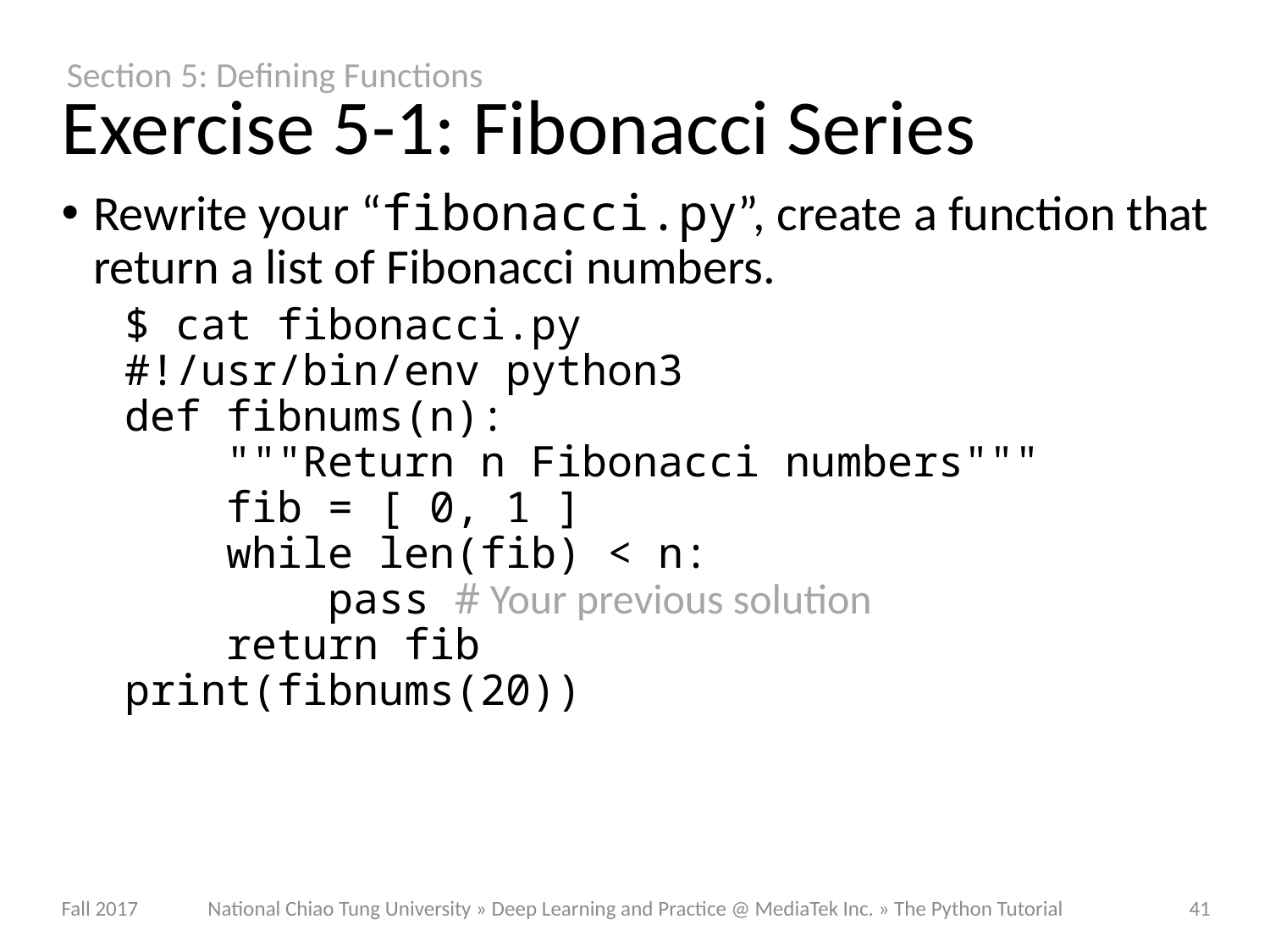

Section 5: Defining Functions
# Exercise 5-1: Fibonacci Series
Rewrite your “fibonacci.py”, create a function that return a list of Fibonacci numbers.
$ cat fibonacci.py
#!/usr/bin/env python3
def fibnums(n):
    """Return n Fibonacci numbers"""
    fib = [ 0, 1 ]
    while len(fib) < n:
        pass # Your previous solution
    return fib
print(fibnums(20))

National Chiao Tung University » Deep Learning and Practice @ MediaTek Inc. » The Python Tutorial
Fall 2017
41